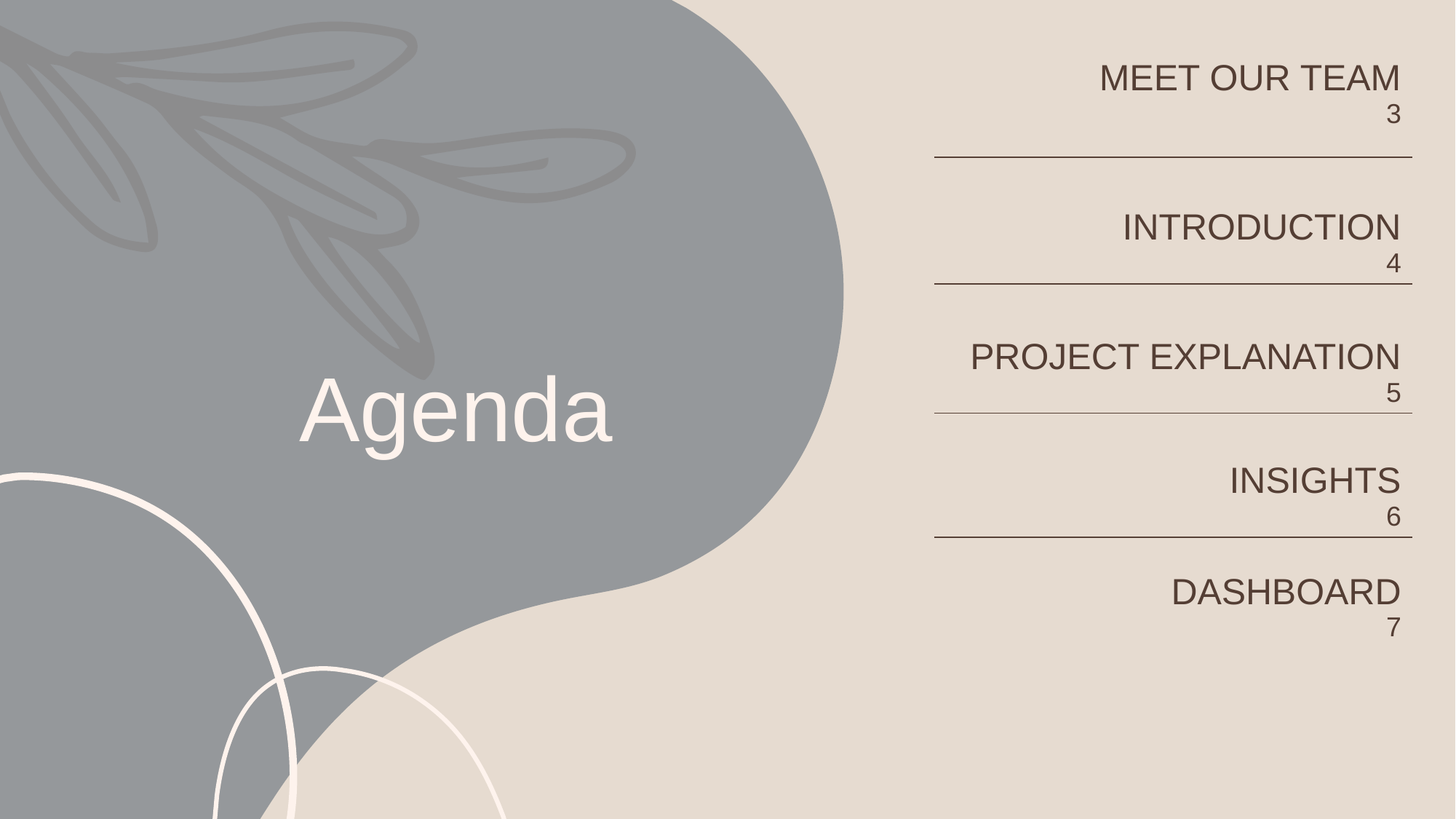

| MEET OUR TEAM 3 |
| --- |
| INTRODUCTION 4 |
| PROJECT EXPLANATION 5 |
| INSIGHTS 6 |
| DASHBOARD 7 |
# Agenda